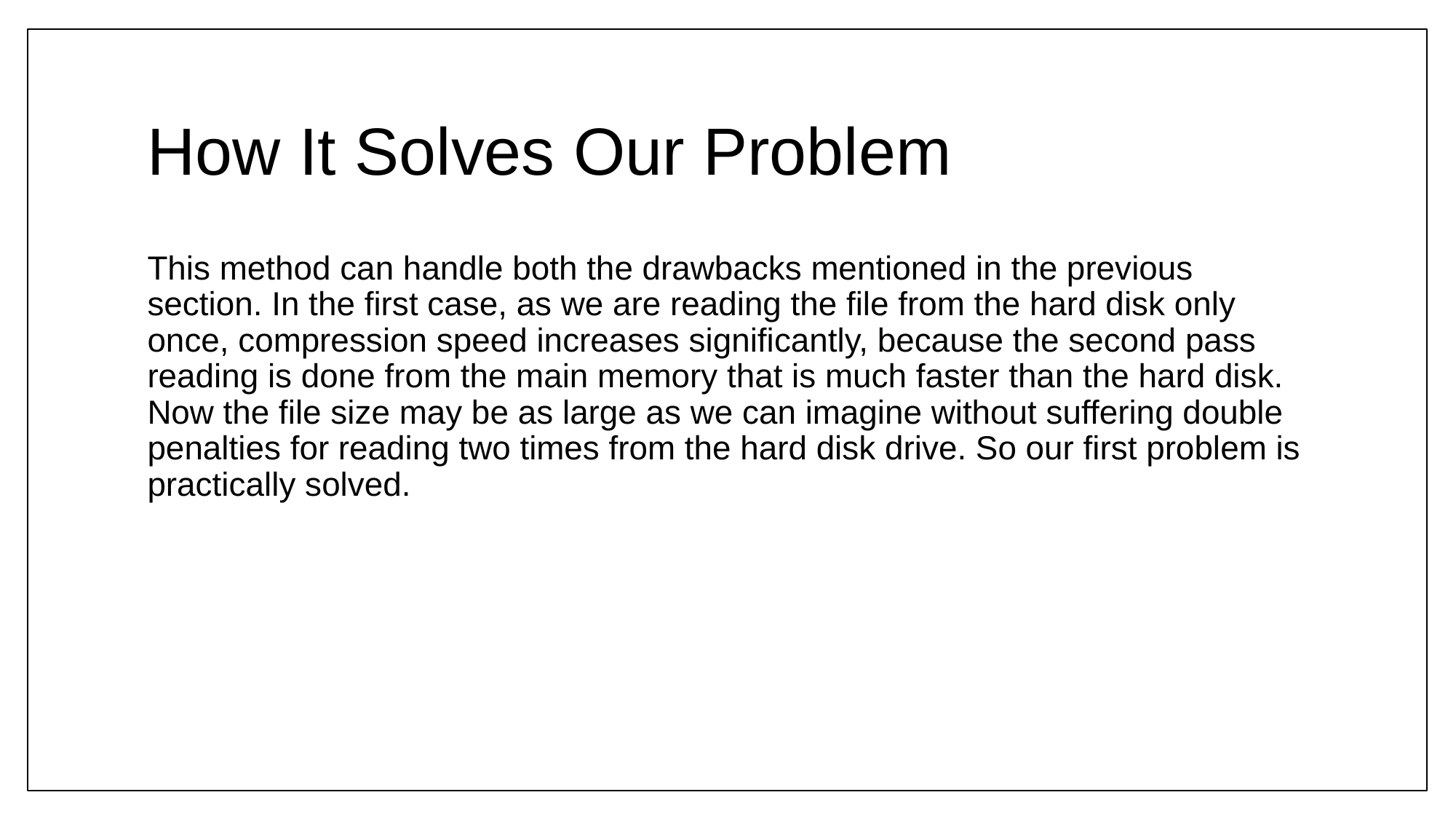

# How It Solves Our Problem
This method can handle both the drawbacks mentioned in the previous section. In the first case, as we are reading the file from the hard disk only once, compression speed increases significantly, because the second pass reading is done from the main memory that is much faster than the hard disk. Now the file size may be as large as we can imagine without suffering double penalties for reading two times from the hard disk drive. So our first problem is practically solved.